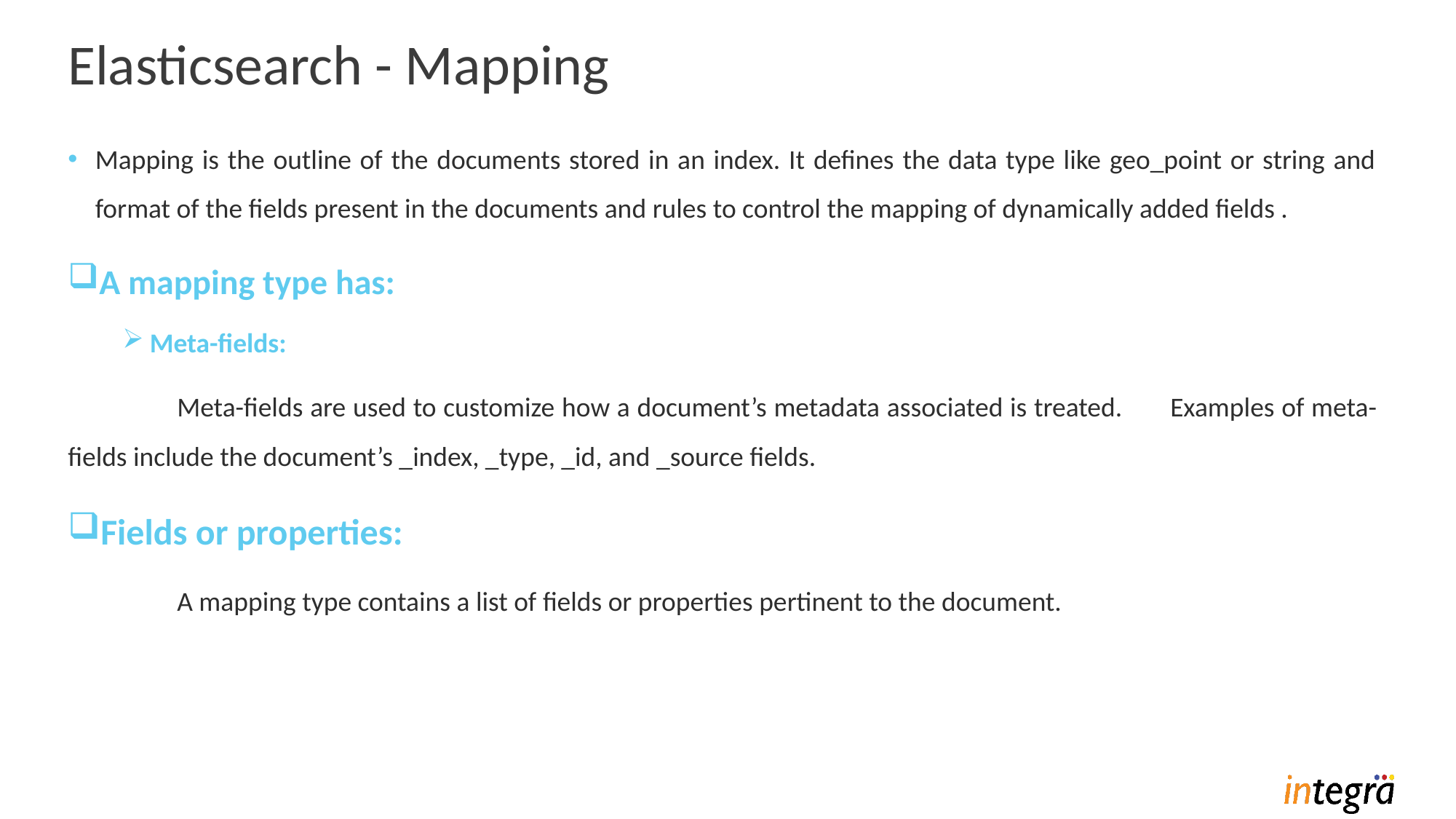

# Elasticsearch - Mapping
Mapping is the outline of the documents stored in an index. It defines the data type like geo_point or string and format of the fields present in the documents and rules to control the mapping of dynamically added fields .
A mapping type has:
Meta-fields:
	Meta-fields are used to customize how a document’s metadata associated is treated. 	Examples of meta-fields include the document’s _index, _type, _id, and _source fields.
Fields or properties:
	A mapping type contains a list of fields or properties pertinent to the document.